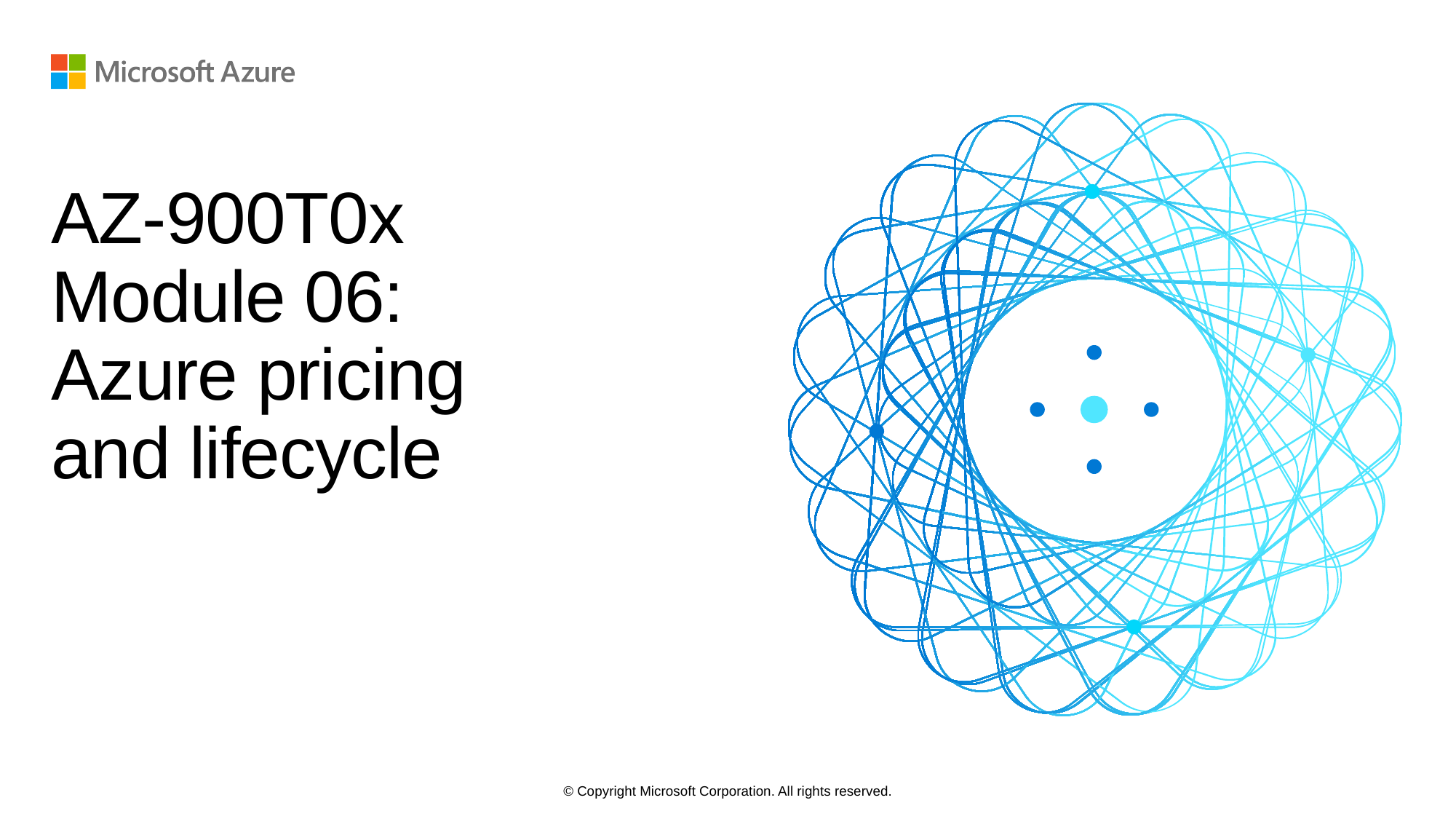

# AZ-900T0x Module 06: Azure pricing and lifecycle